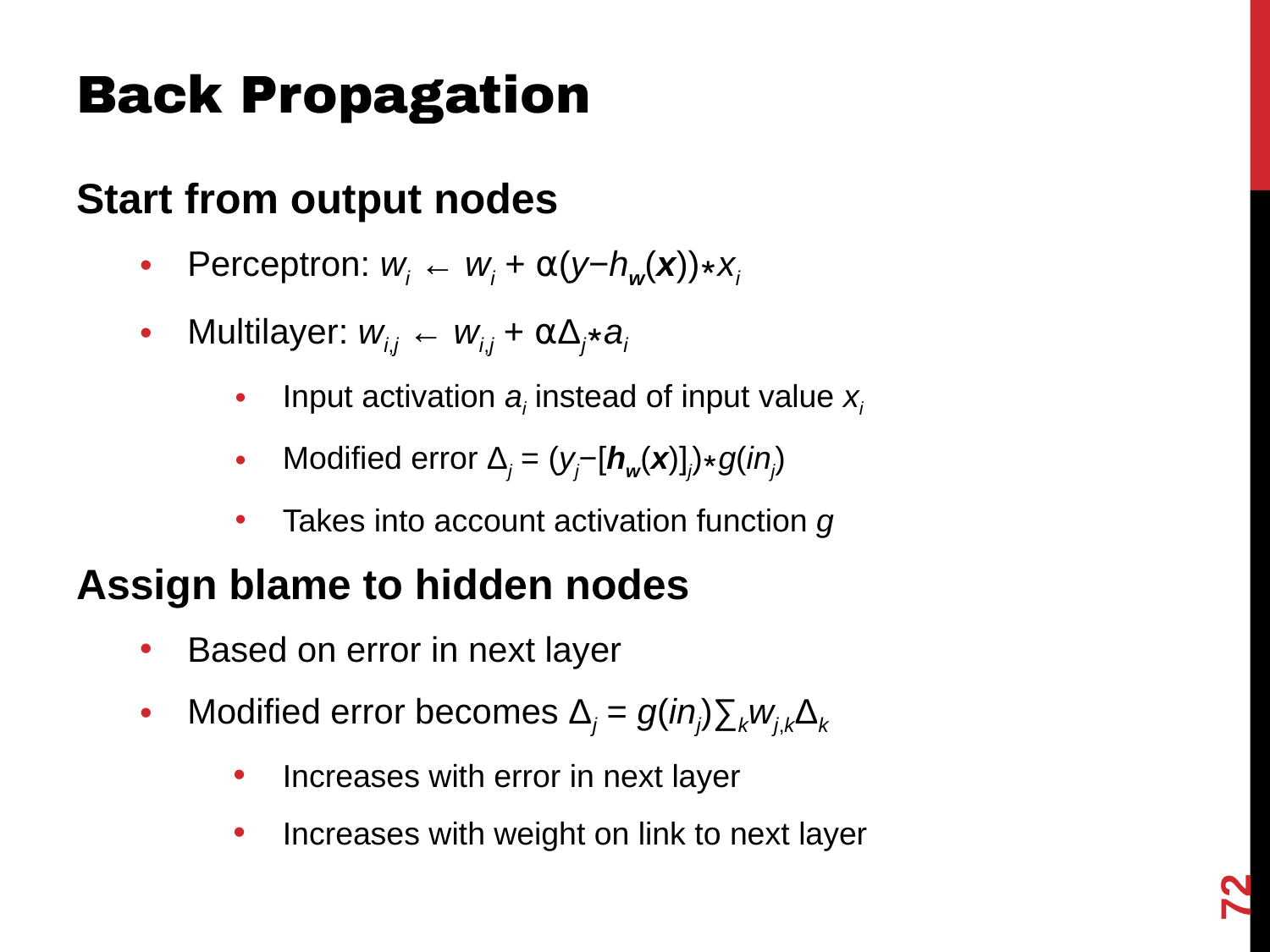

# Back Propagation
Start from output nodes
Perceptron: wi ← wi + ⍺(y−hw(x))∗xi
Multilayer: wi,j ← wi,j + ⍺Δj∗ai
Input activation ai instead of input value xi
Modified error Δj = (yj−[hw(x)]j)∗g(inj)
Takes into account activation function g
Assign blame to hidden nodes
Based on error in next layer
Modified error becomes Δj = g(inj)∑kwj,kΔk
Increases with error in next layer
Increases with weight on link to next layer
72